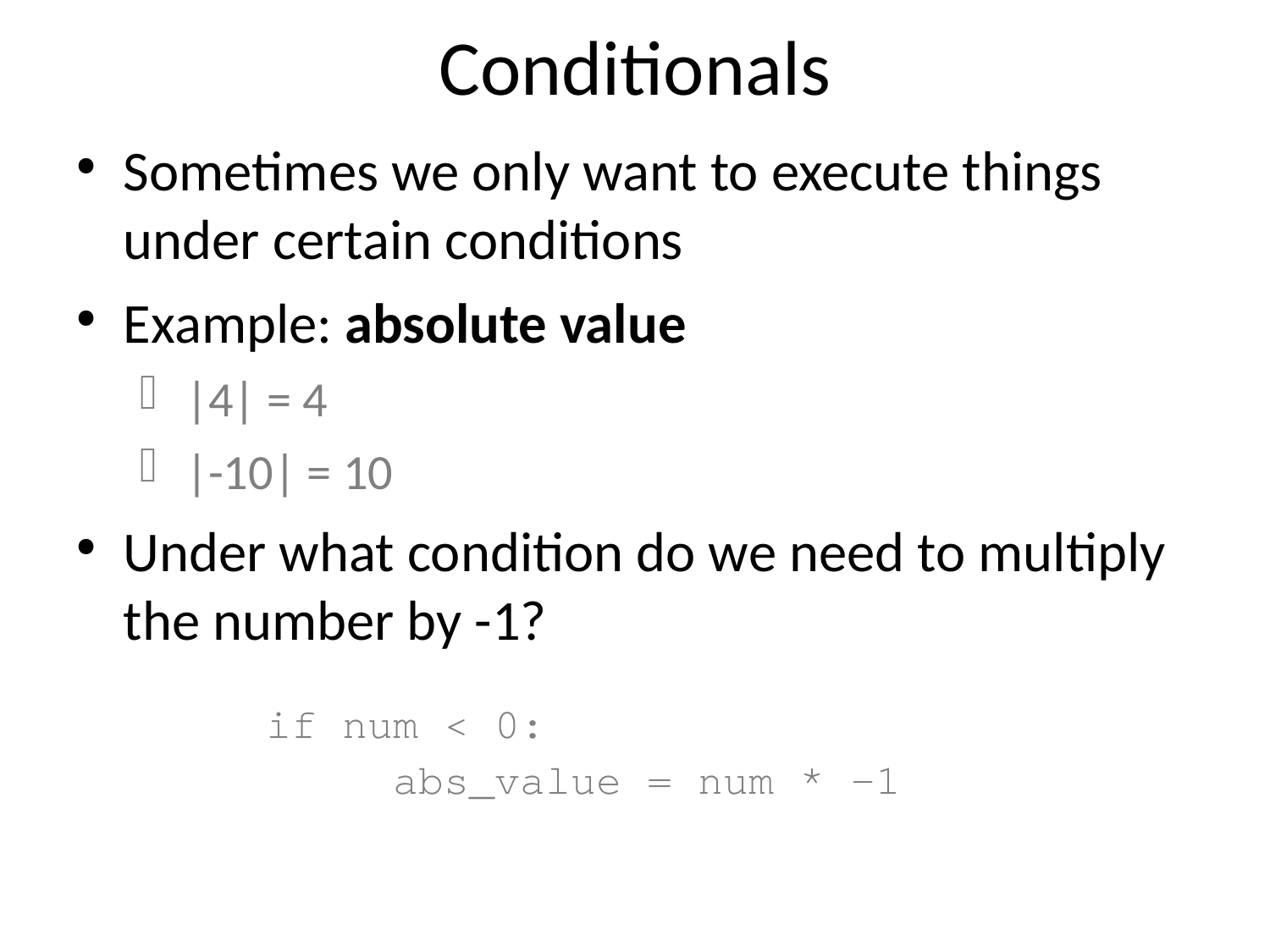

# Conditionals
Sometimes we only want to execute things under certain conditions
Example: absolute value
|4| = 4
|-10| = 10
Under what condition do we need to multiply the number by -1?

if num < 0:
	abs_value = num * -1